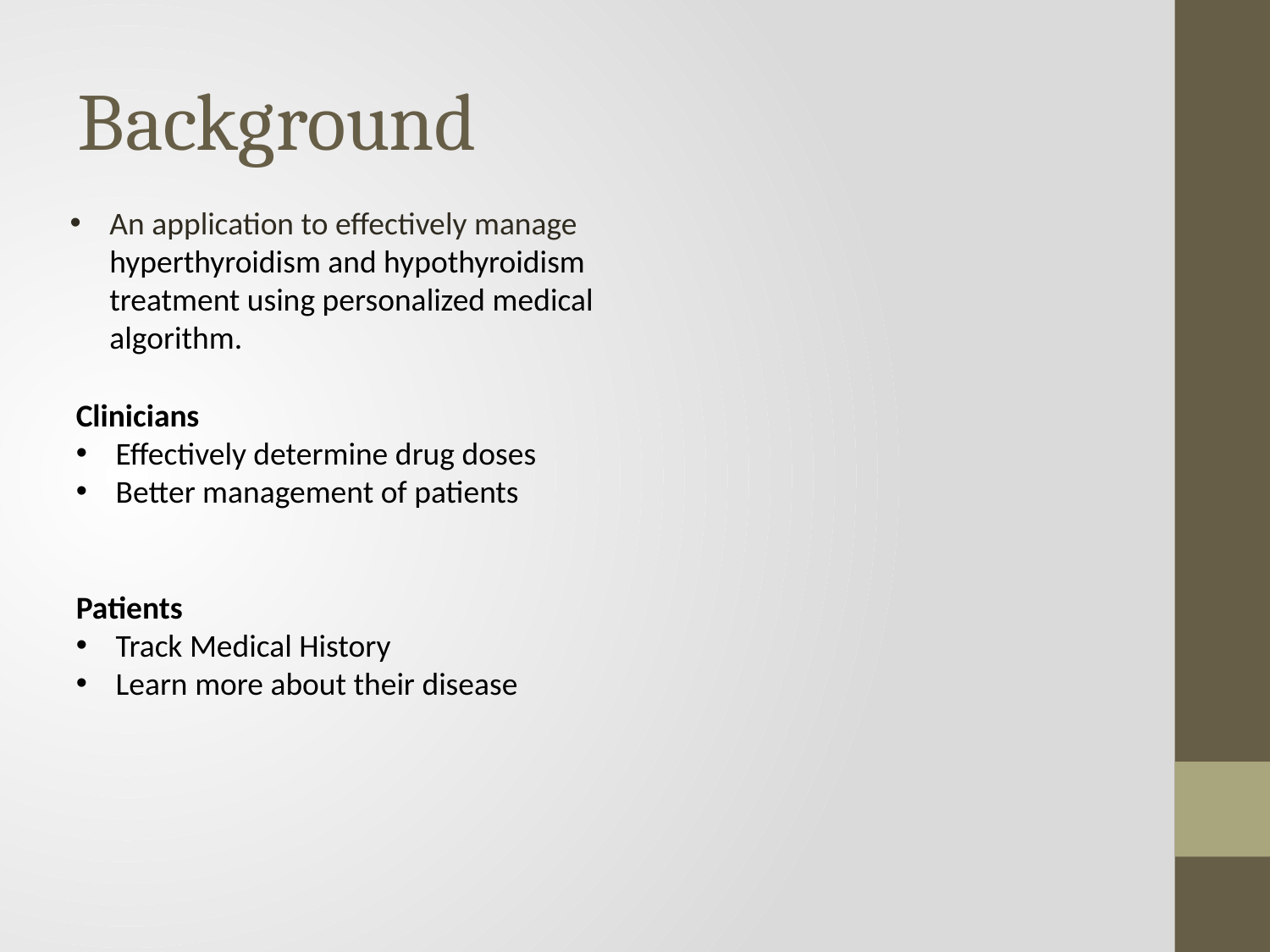

# Background
An application to effectively manage hyperthyroidism and hypothyroidism treatment using personalized medical algorithm.

Clinicians
Effectively determine drug doses
Better management of patients

Patients
Track Medical History
Learn more about their disease